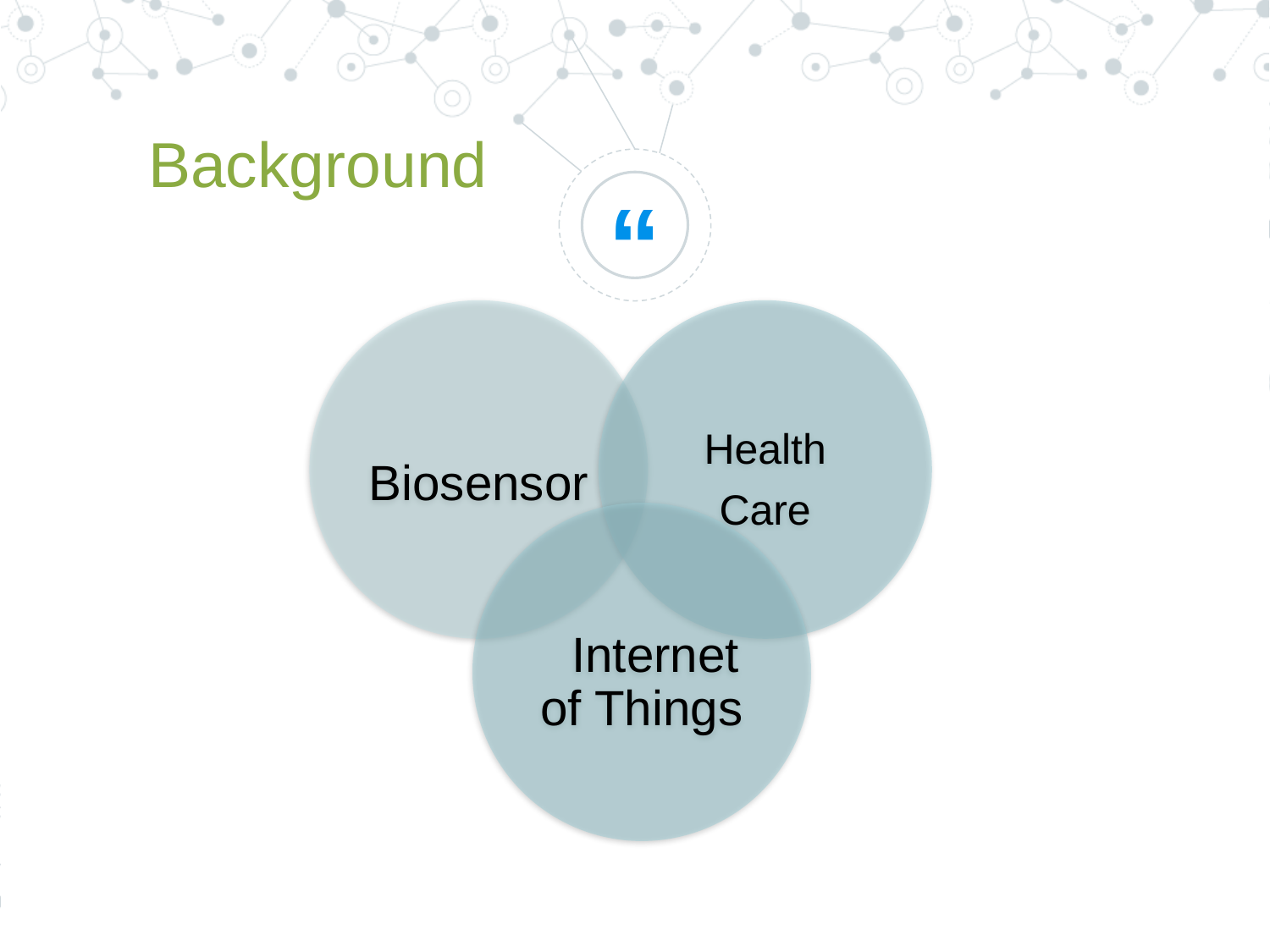

Background

Biosensor
Health
Care
  Internet of Things